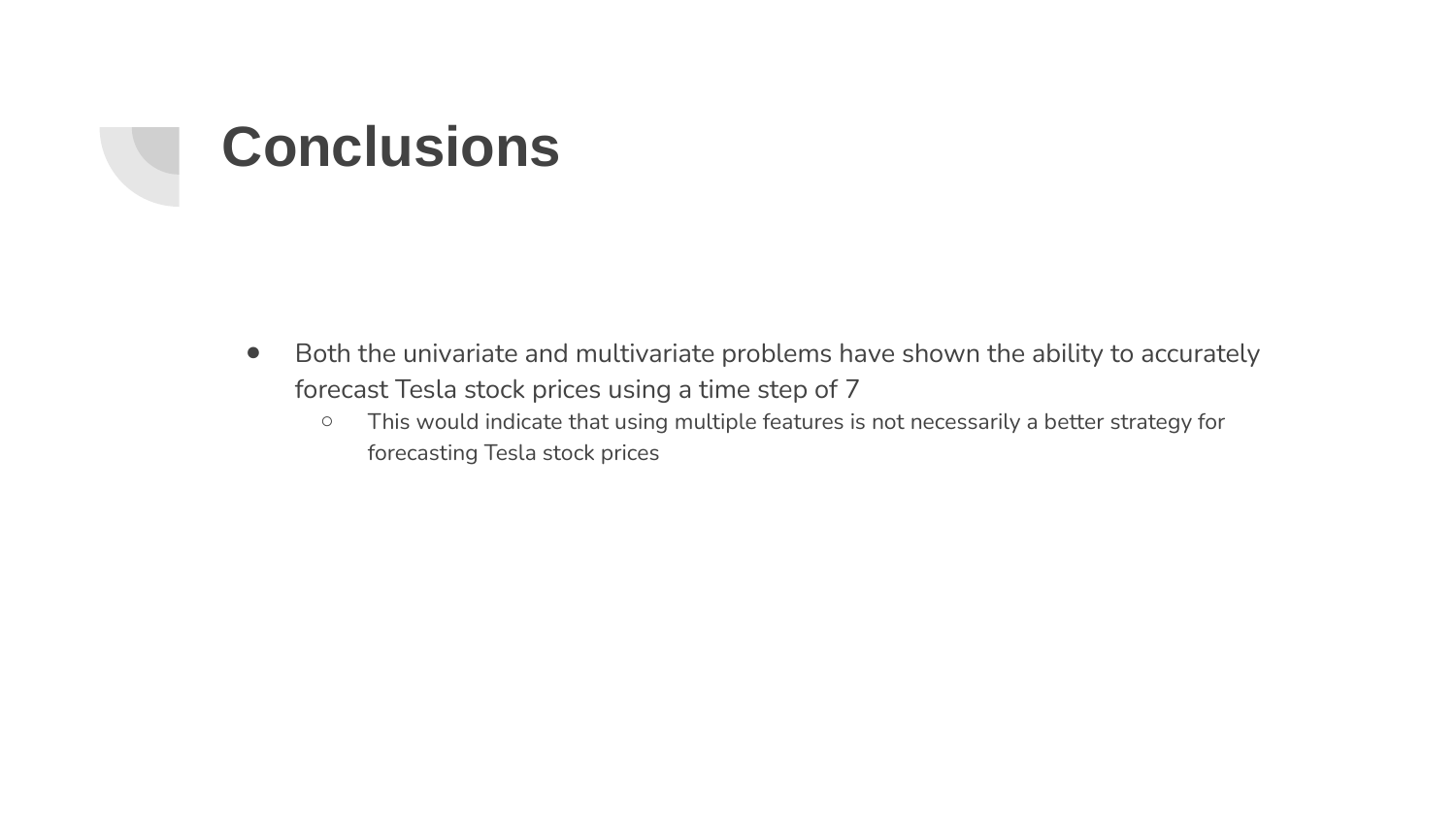

# Conclusions
Both the univariate and multivariate problems have shown the ability to accurately forecast Tesla stock prices using a time step of 7
This would indicate that using multiple features is not necessarily a better strategy for forecasting Tesla stock prices